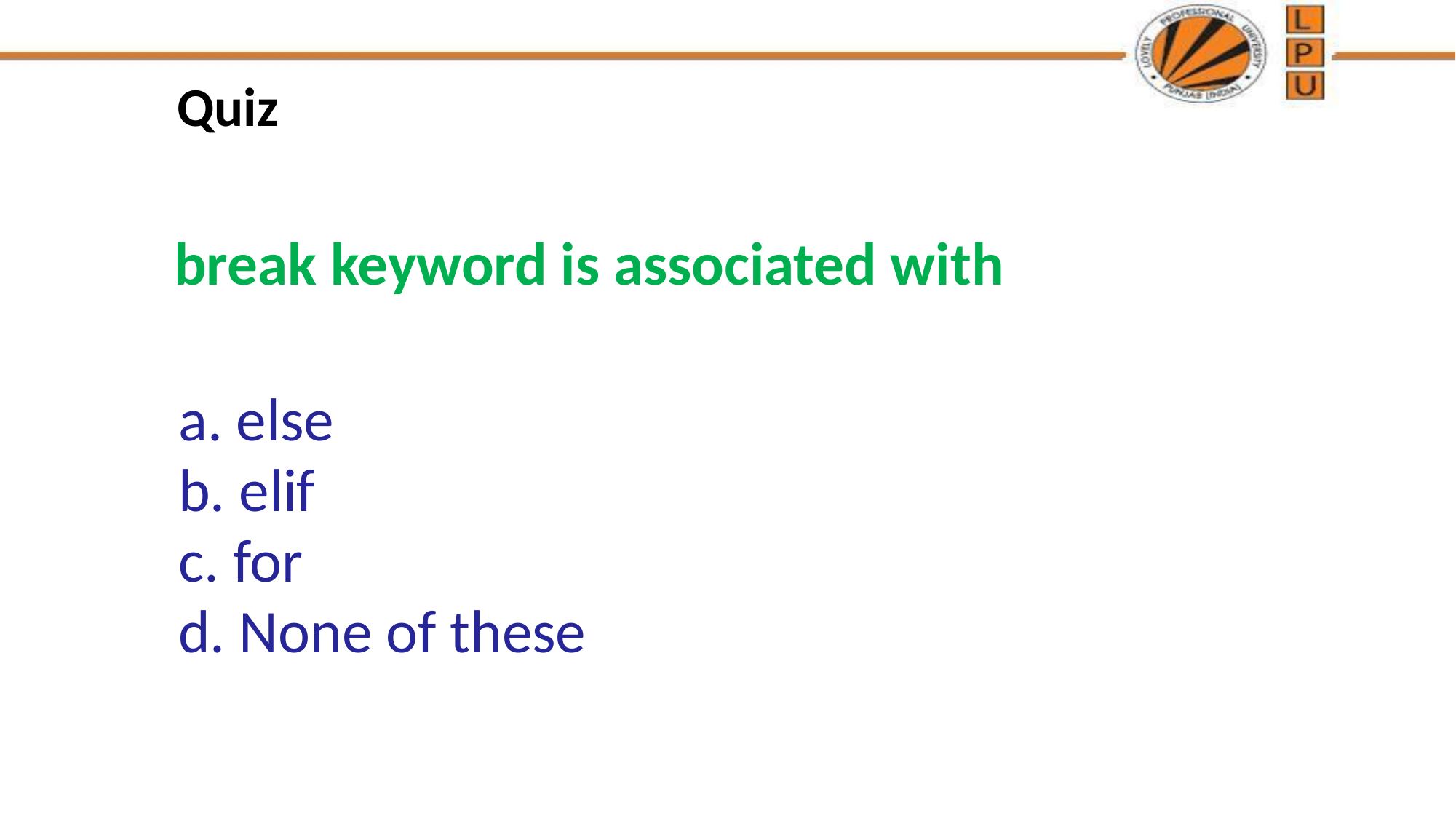

Quiz
break keyword is associated with
# a. else b. elif c. for d. None of these